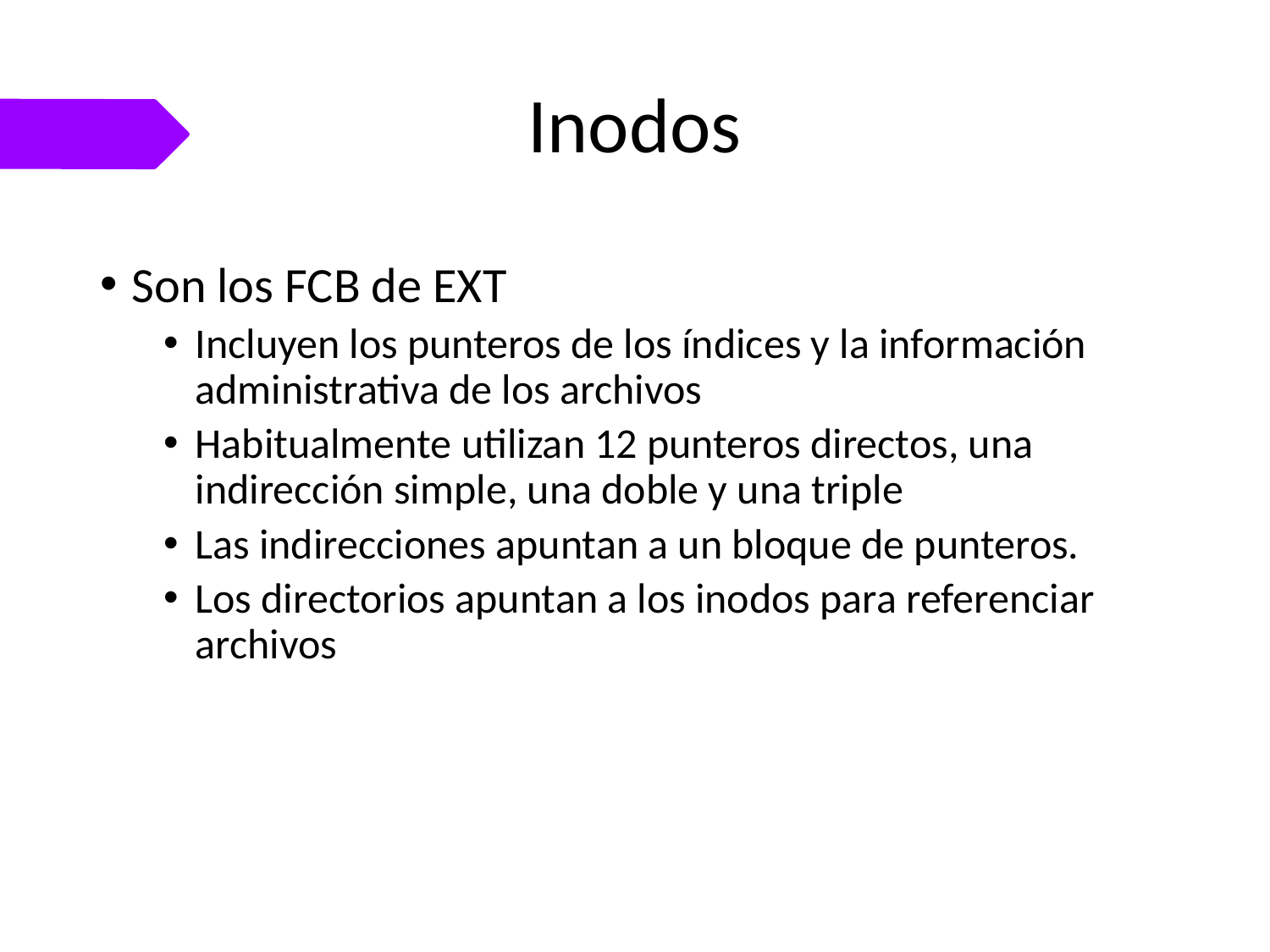

# Inodos
Son los FCB de EXT
Incluyen los punteros de los índices y la información administrativa de los archivos
Habitualmente utilizan 12 punteros directos, una indirección simple, una doble y una triple
Las indirecciones apuntan a un bloque de punteros.
Los directorios apuntan a los inodos para referenciar archivos